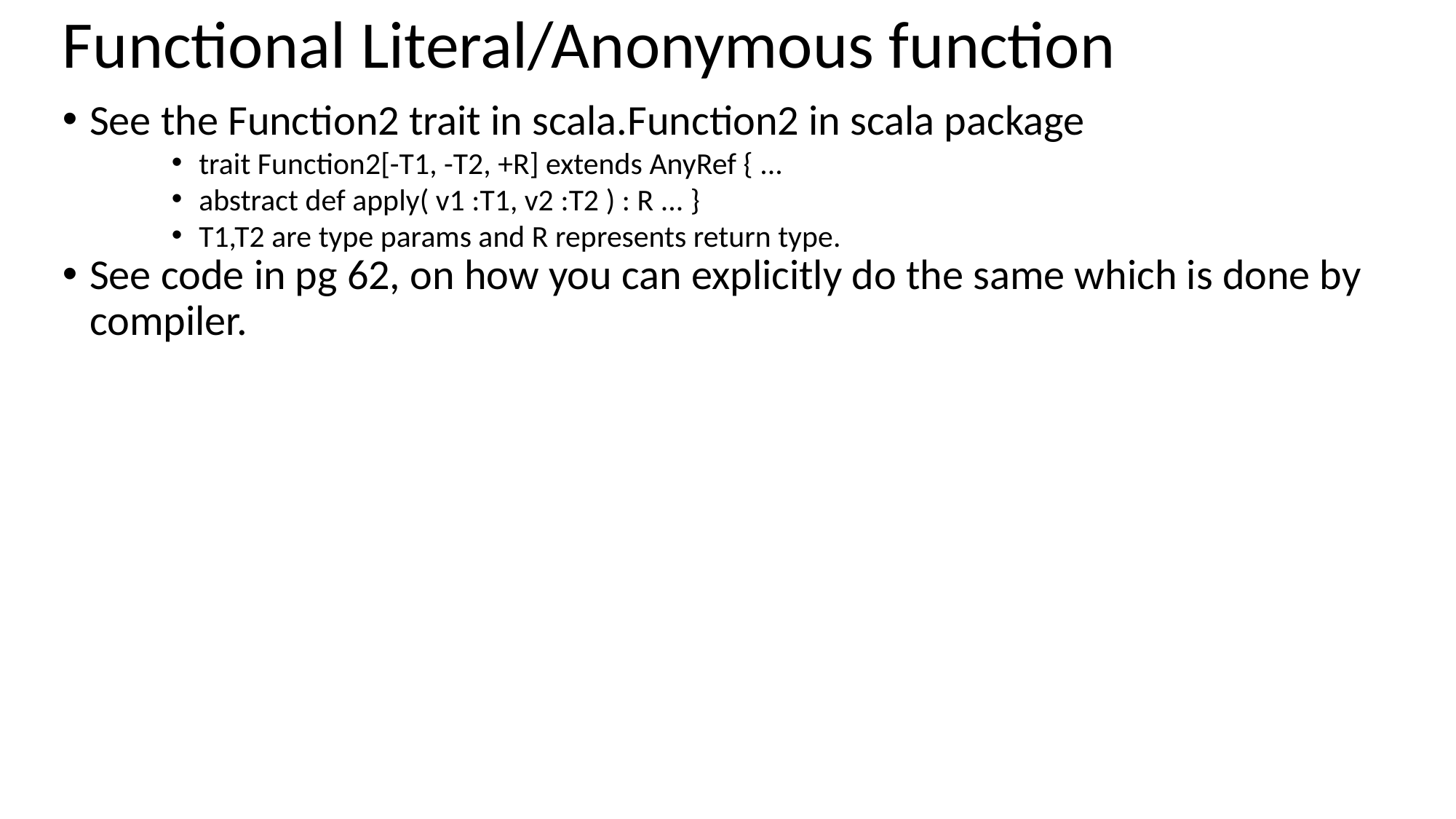

Functional Literal/Anonymous function
See the Function2 trait in scala.Function2 in scala package
trait Function2[-T1, -T2, +R] extends AnyRef { ...
abstract def apply( v1 :T1, v2 :T2 ) : R ... }
T1,T2 are type params and R represents return type.
See code in pg 62, on how you can explicitly do the same which is done by compiler.